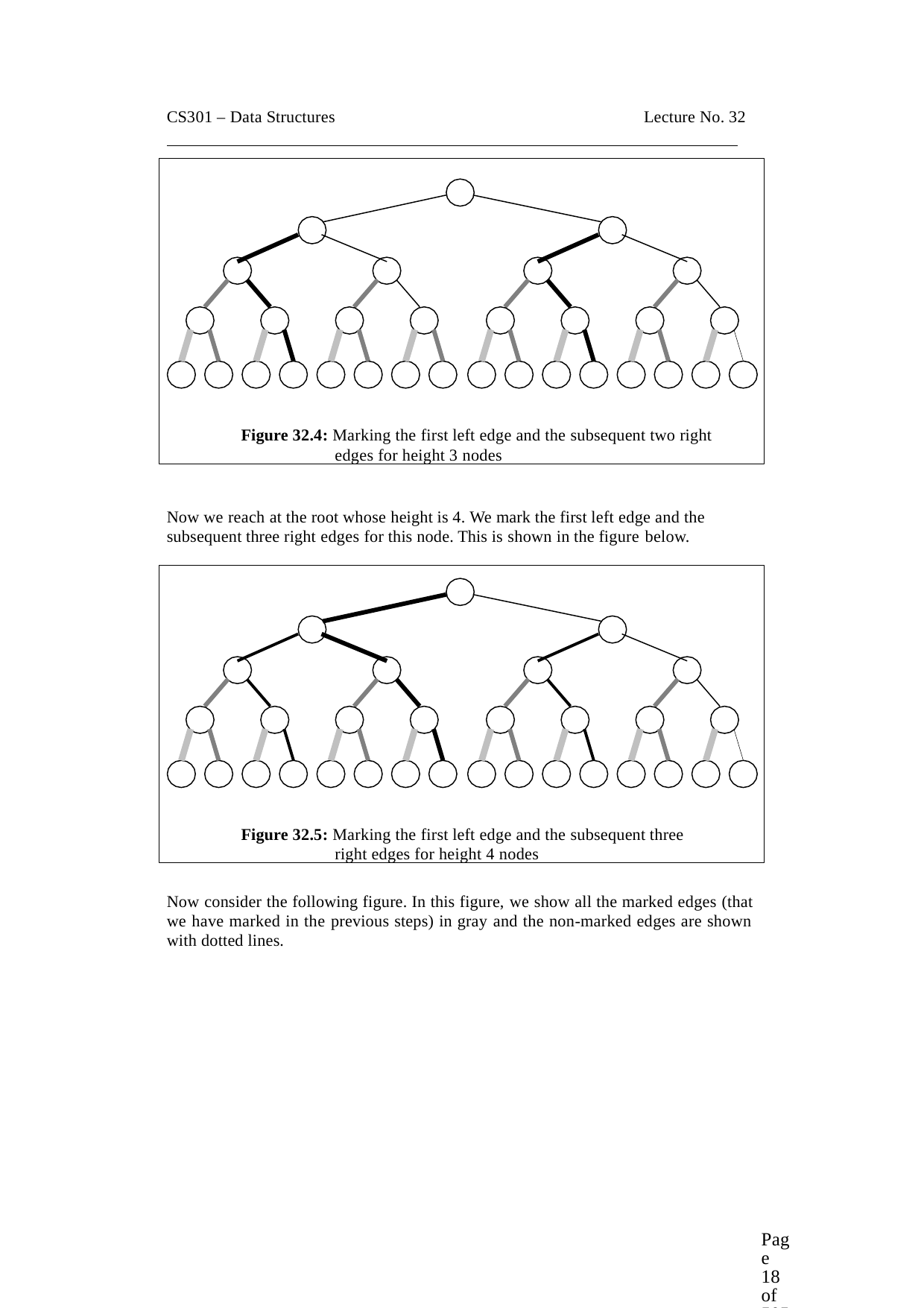

CS301 – Data Structures	Lecture No. 32

Figure 32.4: Marking the first left edge and the subsequent two right  edges for height 3 nodes

Now we reach at the root whose height is 4. We mark the first left edge and the  subsequent three right edges for this node. This is shown in the figure below.

Figure 32.5: Marking the first left edge and the subsequent three  right edges for height 4 nodes

Now consider the following figure. In this figure, we show all the marked edges (that  we have marked in the previous steps) in gray and the non-marked edges are shown  with dotted lines.
Page 18 of 505